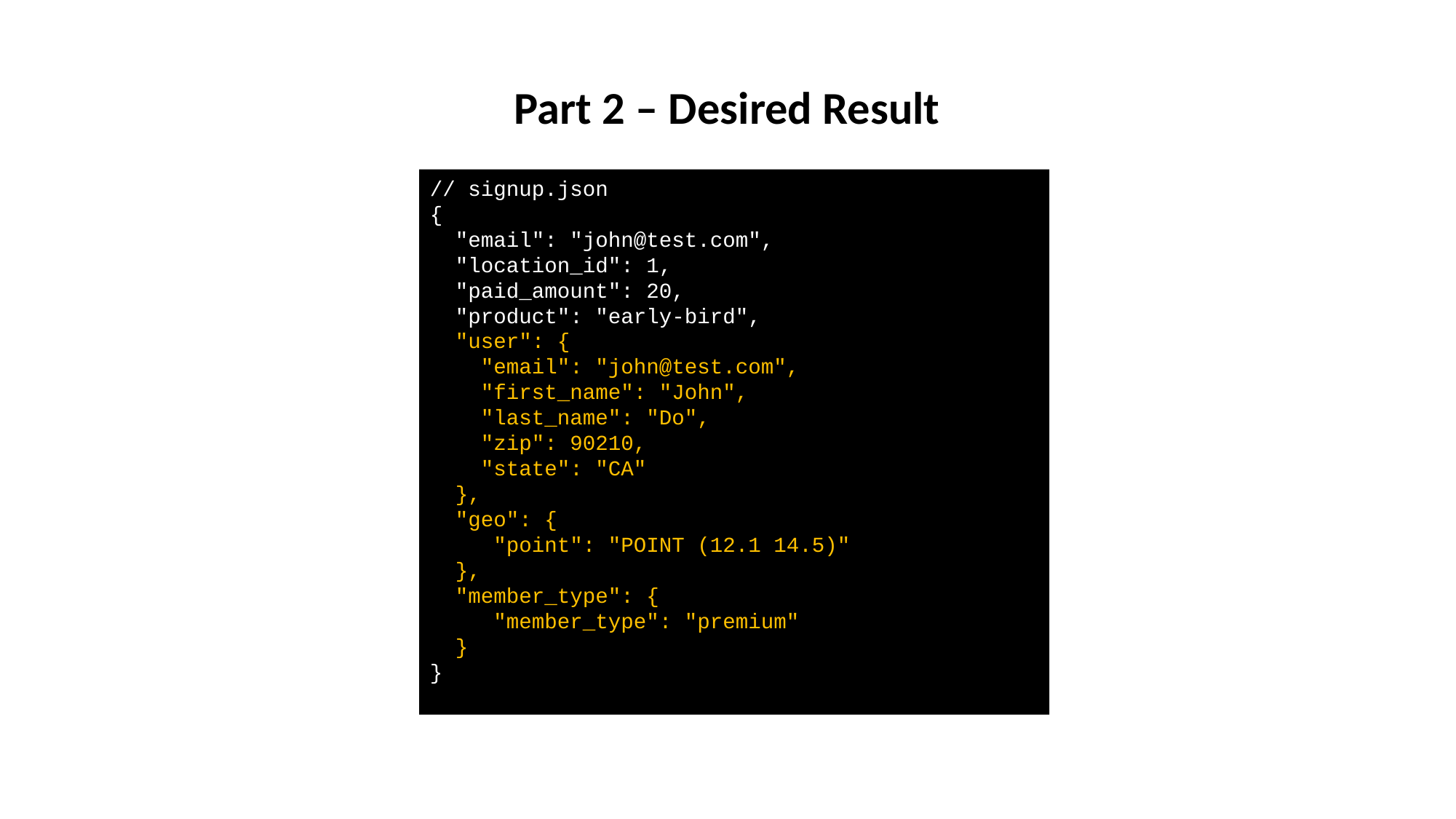

Part 2 – Desired Result
// signup.json
{
  "email": "john@test.com",
  "location_id": 1,
  "paid_amount": 20,
  "product": "early-bird",
  "user": {
    "email": "john@test.com",
    "first_name": "John",
    "last_name": "Do",
    "zip": 90210,
    "state": "CA"
  },
  "geo": {
     "point": "POINT (12.1 14.5)"
  },
  "member_type": {
     "member_type": "premium"
  }
}